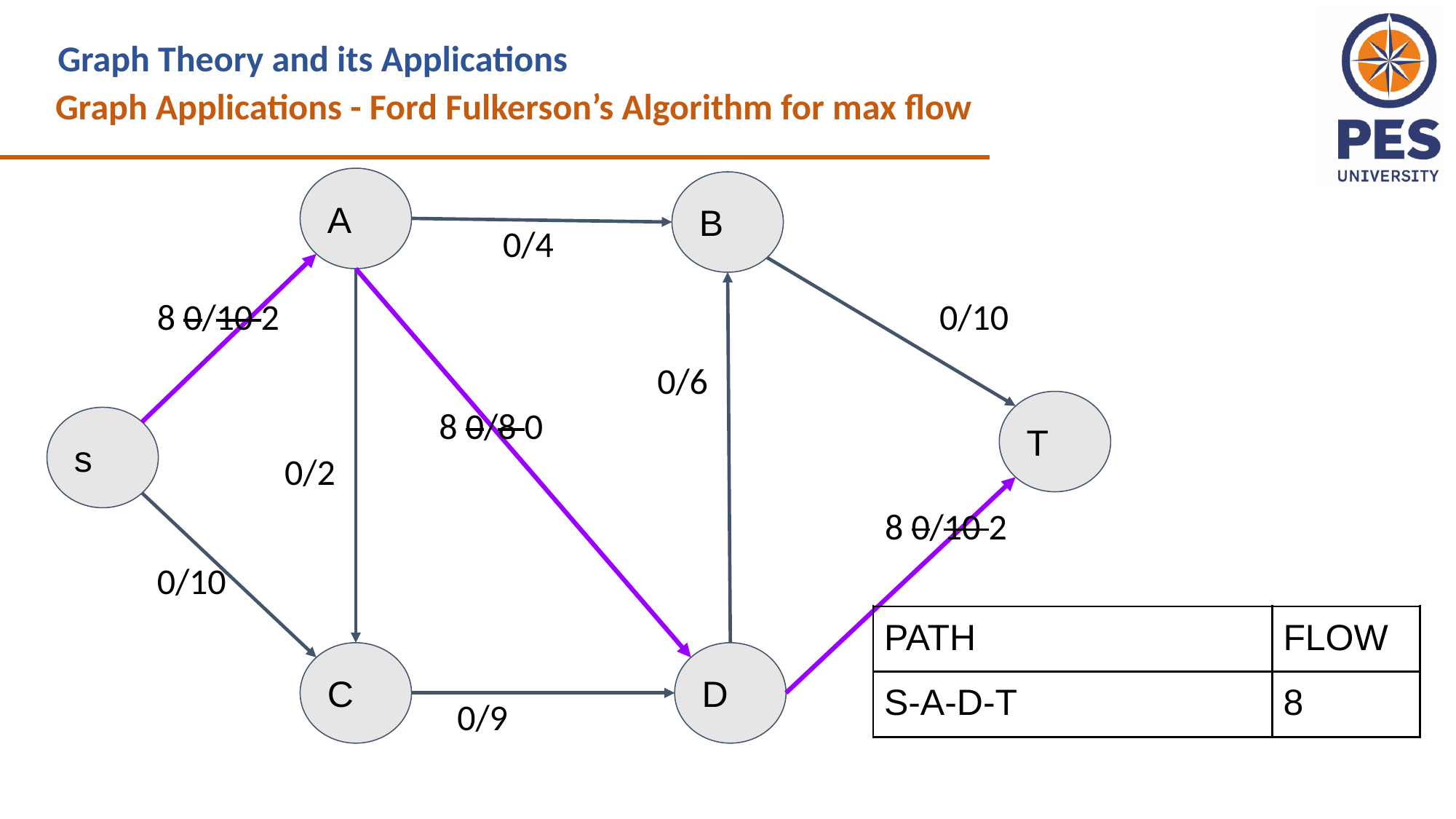

Graph Theory and its Applications
Graph Applications - Ford Fulkerson’s Algorithm for max flow
A
B

0/4
8 0/10 2
0/10
0/6

T
8 0/8 0
s
0/2
8 0/10 2
0/10
| PATH | FLOW |
| --- | --- |
| S-A-D-T | 8 |
C
D
0/9